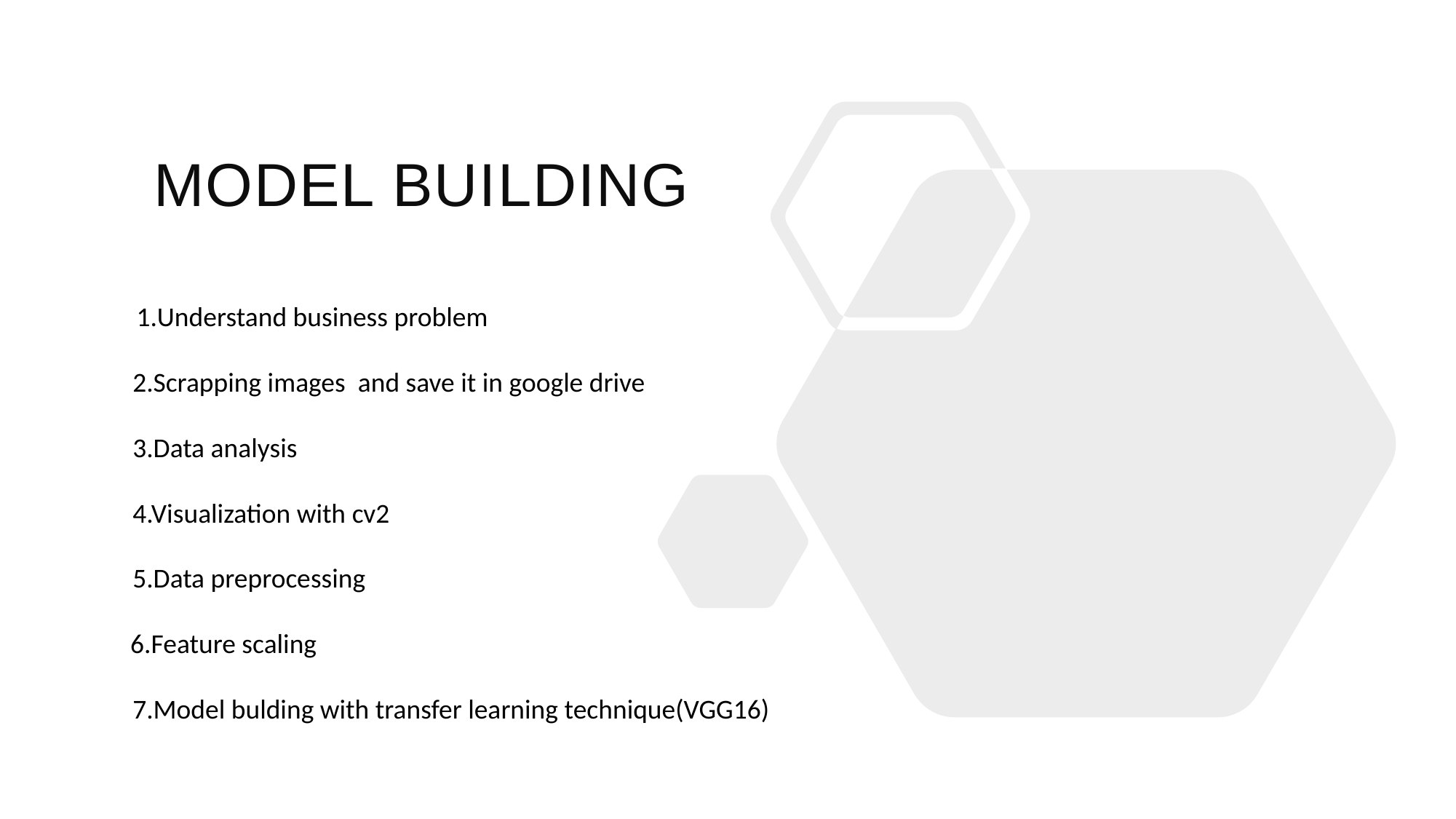

# MODEL Building

    1.Understand business problem
      2.Scrapping images  and save it in google drive
      3.Data analysis
      4.Visualization with cv2
      5.Data preprocessing
   6.Feature scaling
      7.Model bulding with transfer learning technique(VGG16)